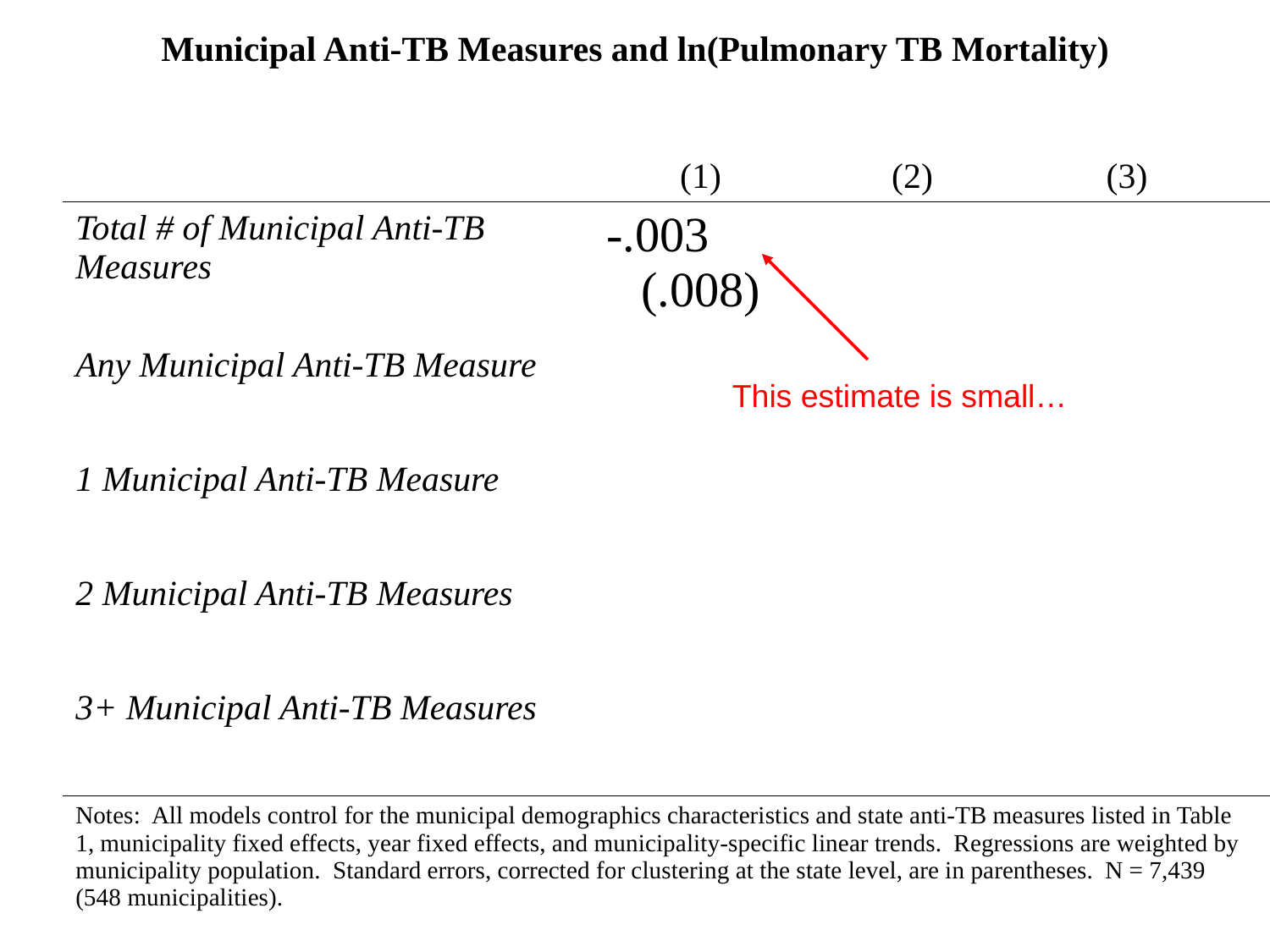

Municipal Anti-TB Measures and ln(Pulmonary TB Mortality)
|  | (1) | (2) | (3) |  |
| --- | --- | --- | --- | --- |
| Total # of Municipal Anti-TB Measures | -.003 (.008) |  |  |  |
| Any Municipal Anti-TB Measure |  |  |  |  |
| 1 Municipal Anti-TB Measure |  |  |  |  |
| 2 Municipal Anti-TB Measures |  |  |  |  |
| 3+ Municipal Anti-TB Measures |  |  |  |  |
| Notes: All models control for the municipal demographics characteristics and state anti-TB measures listed in Table 1, municipality fixed effects, year fixed effects, and municipality-specific linear trends. Regressions are weighted by municipality population. Standard errors, corrected for clustering at the state level, are in parentheses. N = 7,439 (548 municipalities). |  |  |  |  |
This estimate is small…